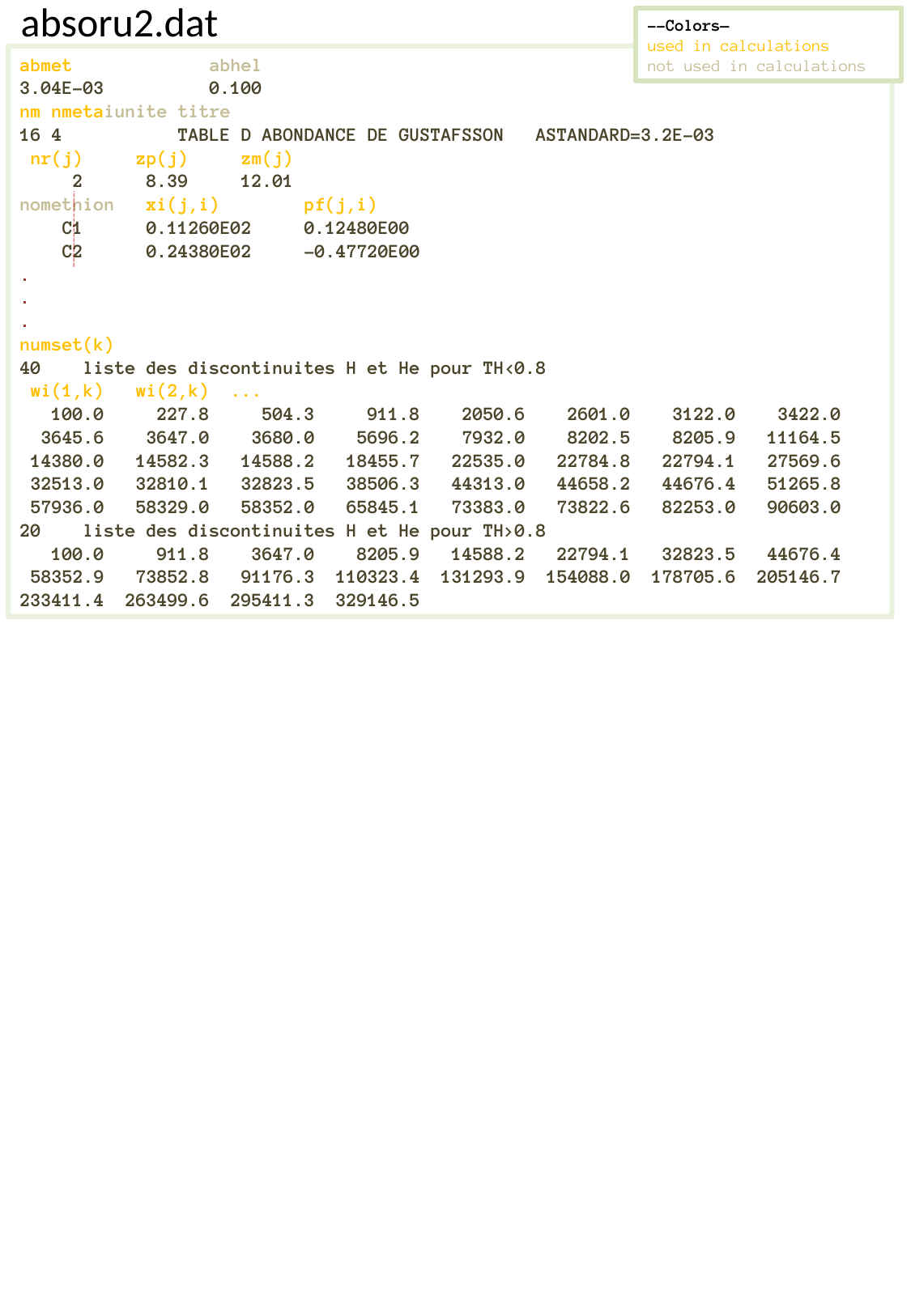

absoru2.dat
--Colors—
used in calculations
not used in calculations
abmet             abhel
3.04E-03          0.100
nm nmetaiunite titre
16 4           TABLE D ABONDANCE DE GUSTAFSSON   ASTANDARD=3.2E-03
 nr(j)     zp(j)     zm(j)
     2      8.39     12.01
nometnion   xi(j,i)        pf(j,i)
    C1      0.11260E02     0.12480E00
    C2      0.24380E02     -0.47720E00
.
.
.
numset(k)
40    liste des discontinuites H et He pour TH<0.8
 wi(1,k)   wi(2,k)  ...
   100.0     227.8     504.3     911.8    2050.6    2601.0    3122.0    3422.0
  3645.6    3647.0    3680.0    5696.2    7932.0    8202.5    8205.9   11164.5
 14380.0   14582.3   14588.2   18455.7   22535.0   22784.8   22794.1   27569.6
 32513.0   32810.1   32823.5   38506.3   44313.0   44658.2   44676.4   51265.8
 57936.0   58329.0   58352.0   65845.1   73383.0   73822.6   82253.0   90603.0
20    liste des discontinuites H et He pour TH>0.8
   100.0     911.8    3647.0    8205.9   14588.2   22794.1   32823.5   44676.4
 58352.9   73852.8   91176.3  110323.4  131293.9  154088.0  178705.6  205146.7
233411.4  263499.6  295411.3  329146.5